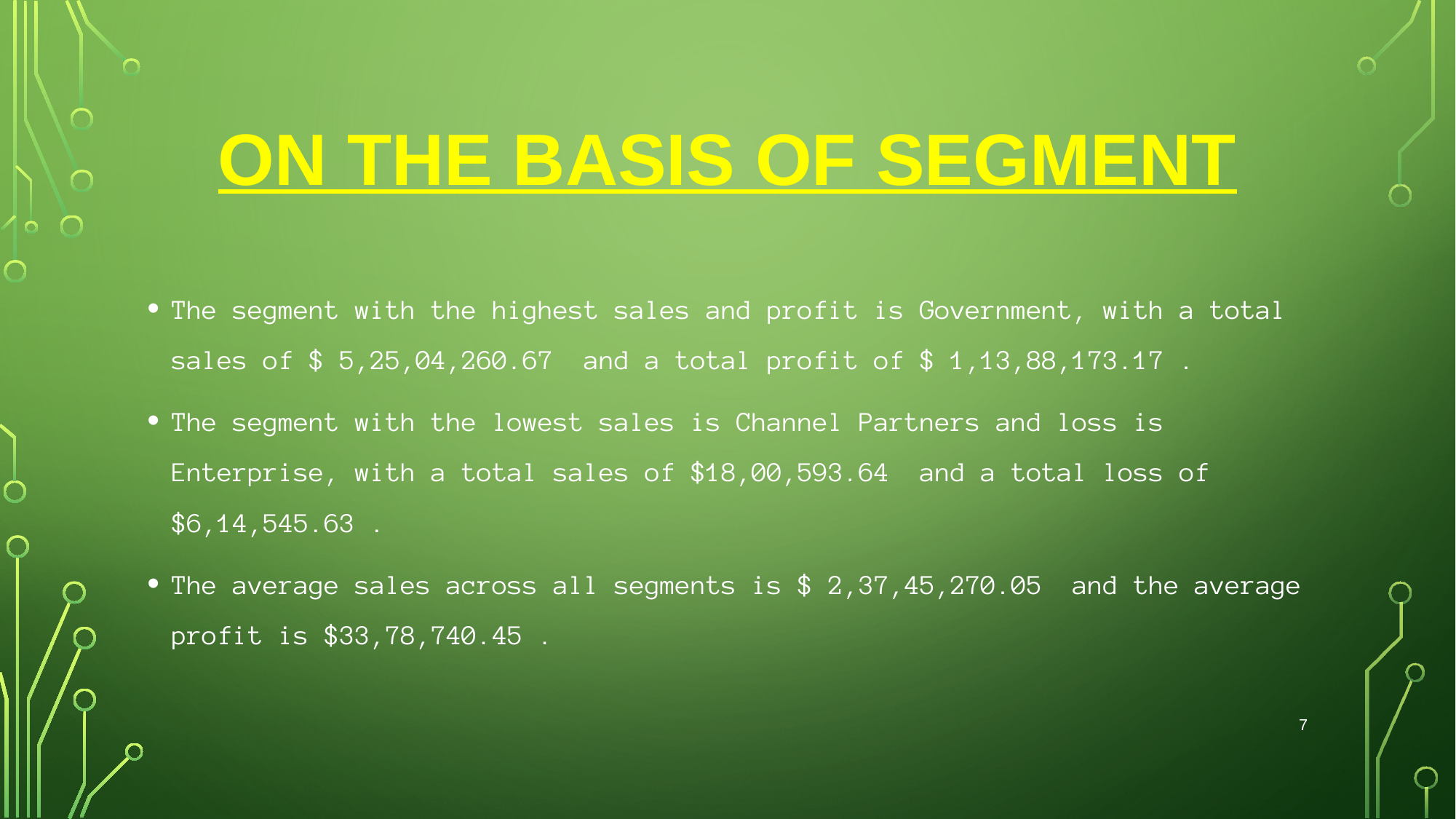

# On the basis of Segment
The segment with the highest sales and profit is Government, with a total sales of $ 5,25,04,260.67  and a total profit of $ 1,13,88,173.17 .
The segment with the lowest sales is Channel Partners and loss is Enterprise, with a total sales of $18,00,593.64  and a total loss of $6,14,545.63 .
The average sales across all segments is $ 2,37,45,270.05  and the average profit is $33,78,740.45 .

7